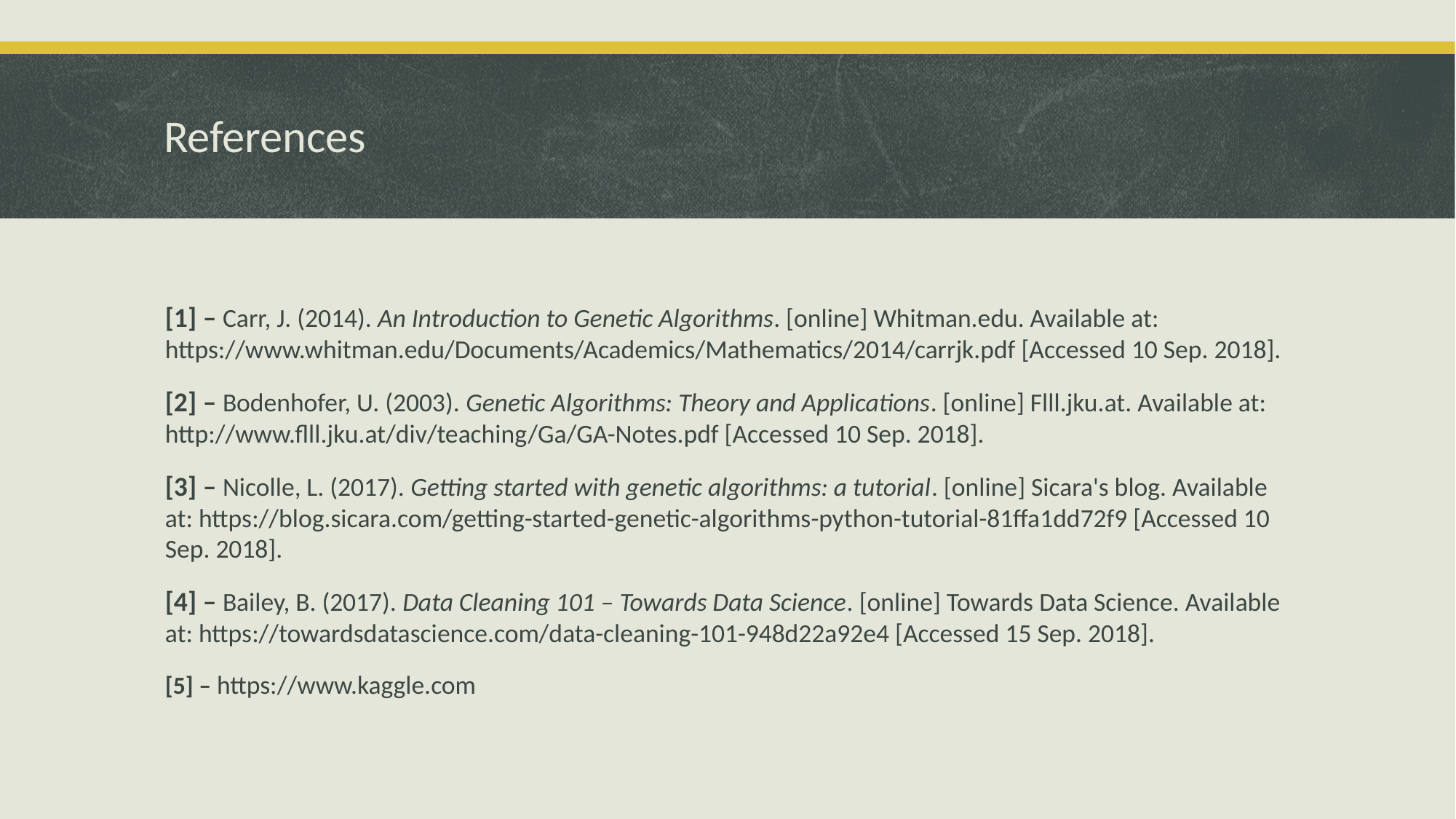

# References
[1] – Carr, J. (2014). An Introduction to Genetic Algorithms. [online] Whitman.edu. Available at: https://www.whitman.edu/Documents/Academics/Mathematics/2014/carrjk.pdf [Accessed 10 Sep. 2018].
[2] – Bodenhofer, U. (2003). Genetic Algorithms: Theory and Applications. [online] Flll.jku.at. Available at: http://www.flll.jku.at/div/teaching/Ga/GA-Notes.pdf [Accessed 10 Sep. 2018].
[3] – Nicolle, L. (2017). Getting started with genetic algorithms: a tutorial. [online] Sicara's blog. Available at: https://blog.sicara.com/getting-started-genetic-algorithms-python-tutorial-81ffa1dd72f9 [Accessed 10 Sep. 2018].
[4] – Bailey, B. (2017). Data Cleaning 101 – Towards Data Science. [online] Towards Data Science. Available at: https://towardsdatascience.com/data-cleaning-101-948d22a92e4 [Accessed 15 Sep. 2018].
[5] – https://www.kaggle.com